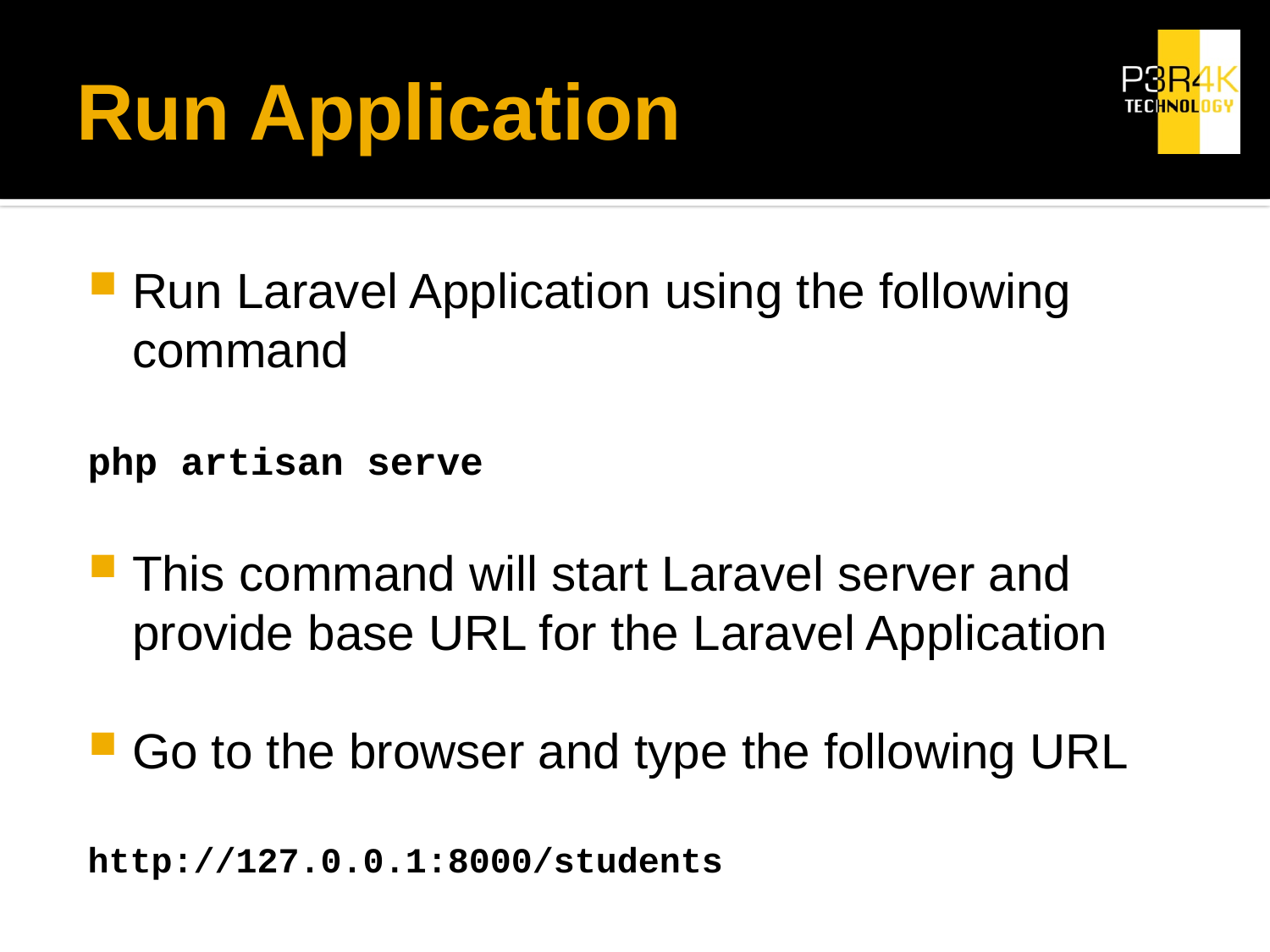

# Run Application
Run Laravel Application using the following command

php artisan serve

This command will start Laravel server and provide base URL for the Laravel Application

Go to the browser and type the following URL

http://127.0.0.1:8000/students